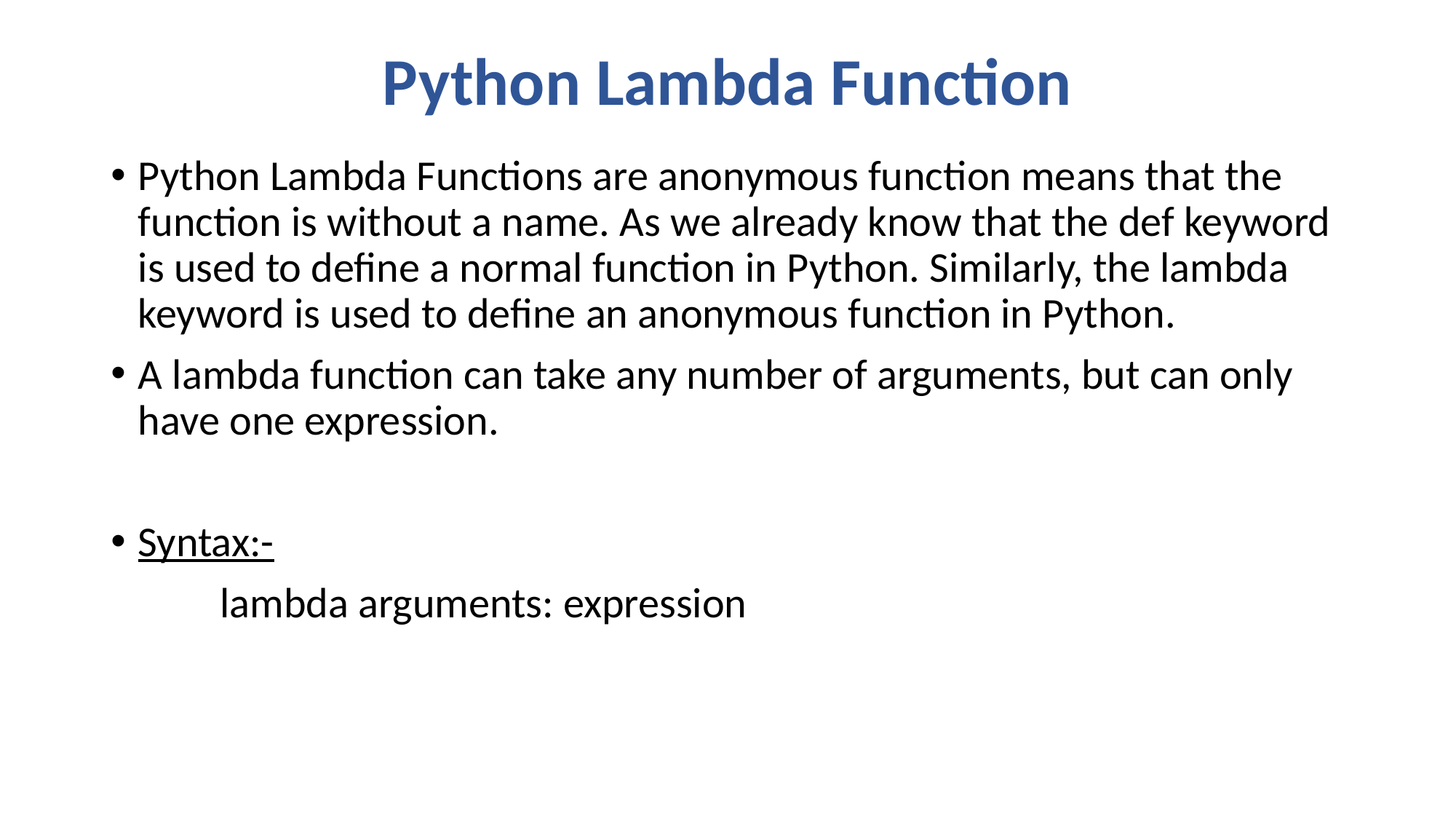

# Python Lambda Function
Python Lambda Functions are anonymous function means that the function is without a name. As we already know that the def keyword is used to define a normal function in Python. Similarly, the lambda keyword is used to define an anonymous function in Python.
A lambda function can take any number of arguments, but can only have one expression.

Syntax:-
	lambda arguments: expression